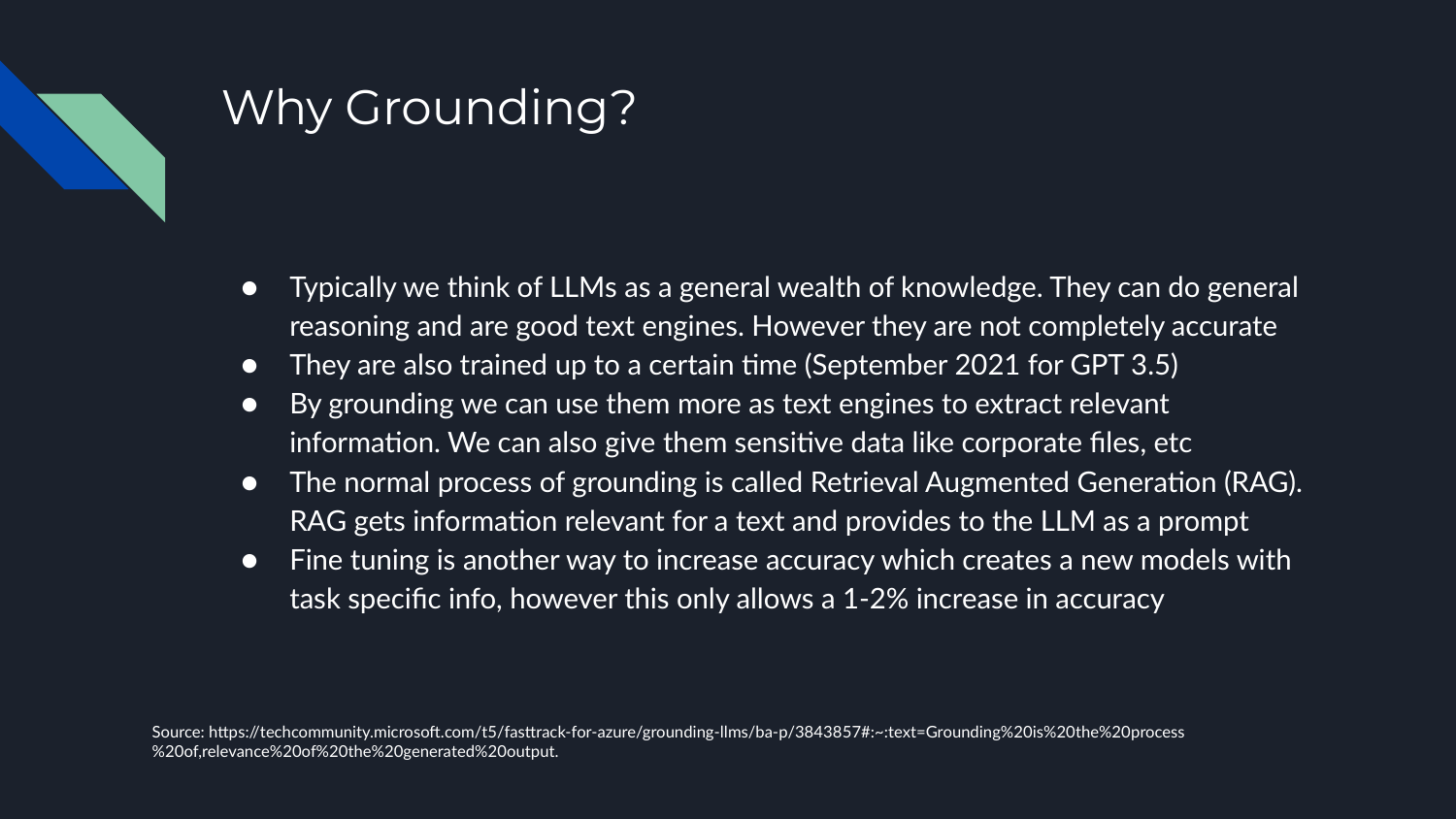

# Why Grounding?
Typically we think of LLMs as a general wealth of knowledge. They can do general reasoning and are good text engines. However they are not completely accurate
They are also trained up to a certain time (September 2021 for GPT 3.5)
By grounding we can use them more as text engines to extract relevant information. We can also give them sensitive data like corporate files, etc
The normal process of grounding is called Retrieval Augmented Generation (RAG). RAG gets information relevant for a text and provides to the LLM as a prompt
Fine tuning is another way to increase accuracy which creates a new models with task specific info, however this only allows a 1-2% increase in accuracy
Source: https://techcommunity.microsoft.com/t5/fasttrack-for-azure/grounding-llms/ba-p/3843857#:~:text=Grounding%20is%20the%20process%20of,relevance%20of%20the%20generated%20output.